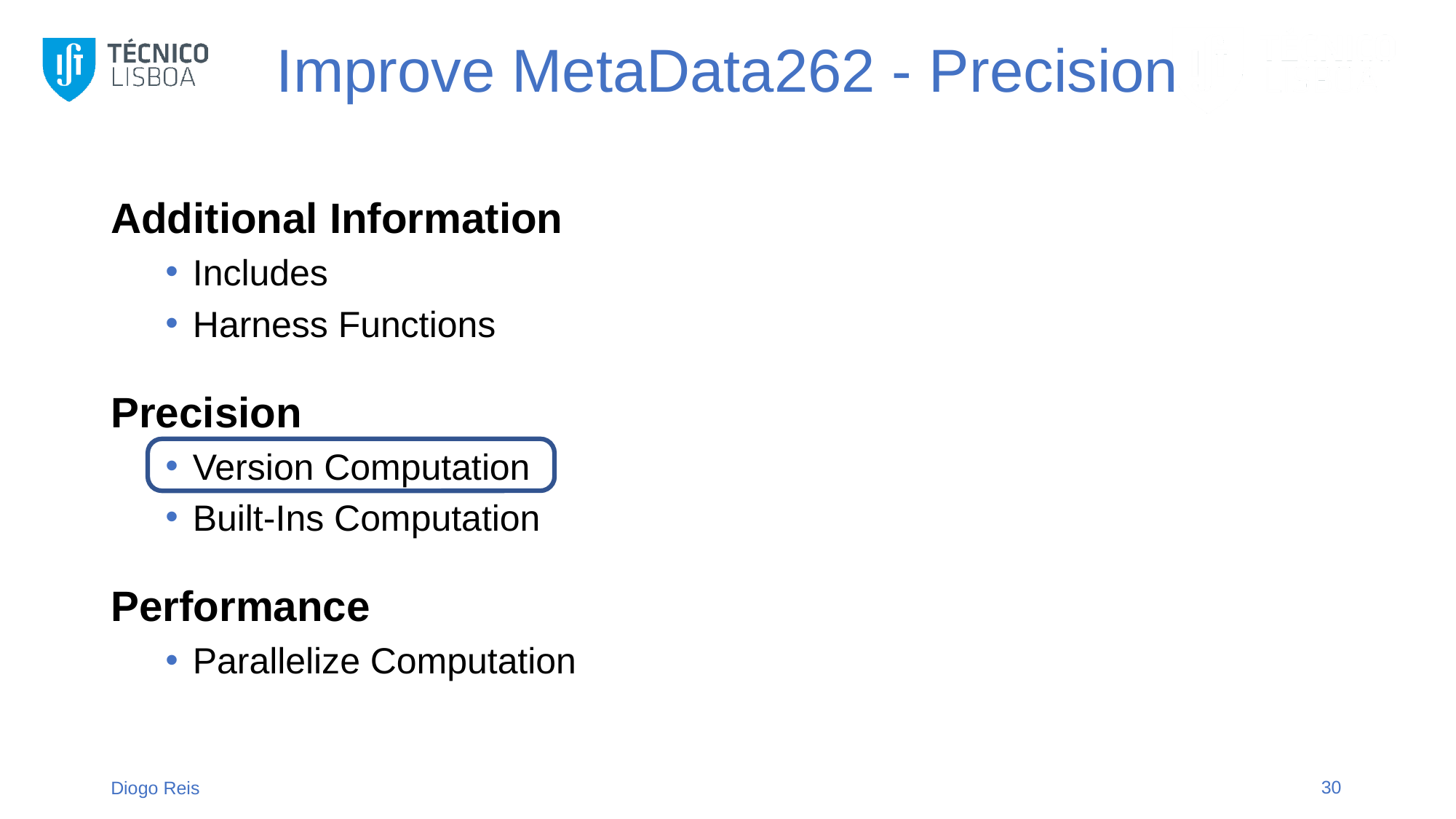

# Improve MetaData262 - Precision
Additional Information
Includes
Harness Functions
Precision
Version Computation
Built-Ins Computation
Performance
Parallelize Computation